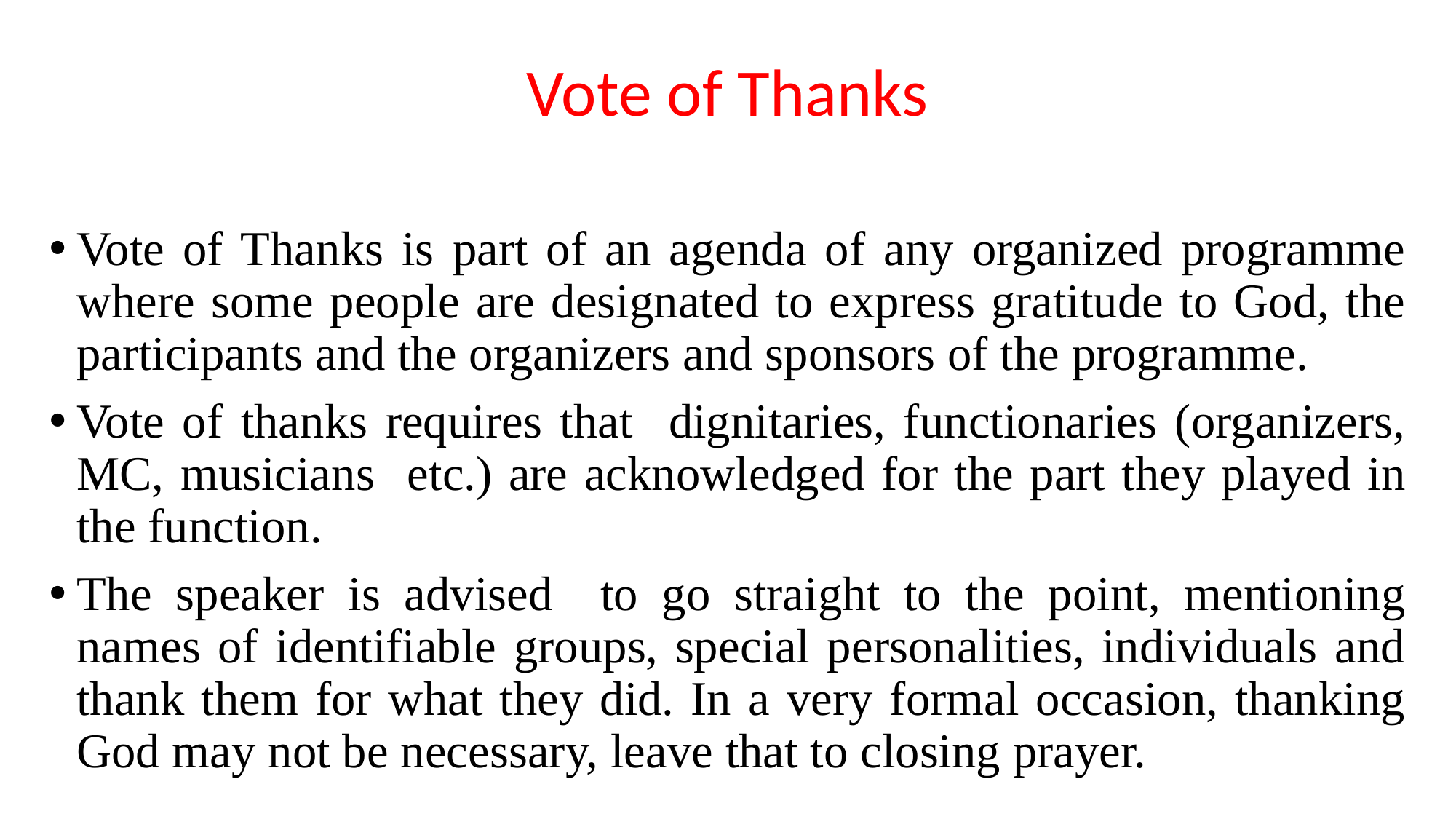

# Vote of Thanks
Vote of Thanks is part of an agenda of any organized programme where some people are designated to express gratitude to God, the participants and the organizers and sponsors of the programme.
Vote of thanks requires that  dignitaries, functionaries (organizers, MC, musicians  etc.) are acknowledged for the part they played in the function.
The speaker is advised  to go straight to the point, mentioning names of identifiable groups, special personalities, individuals and thank them for what they did. In a very formal occasion, thanking God may not be necessary, leave that to closing prayer.